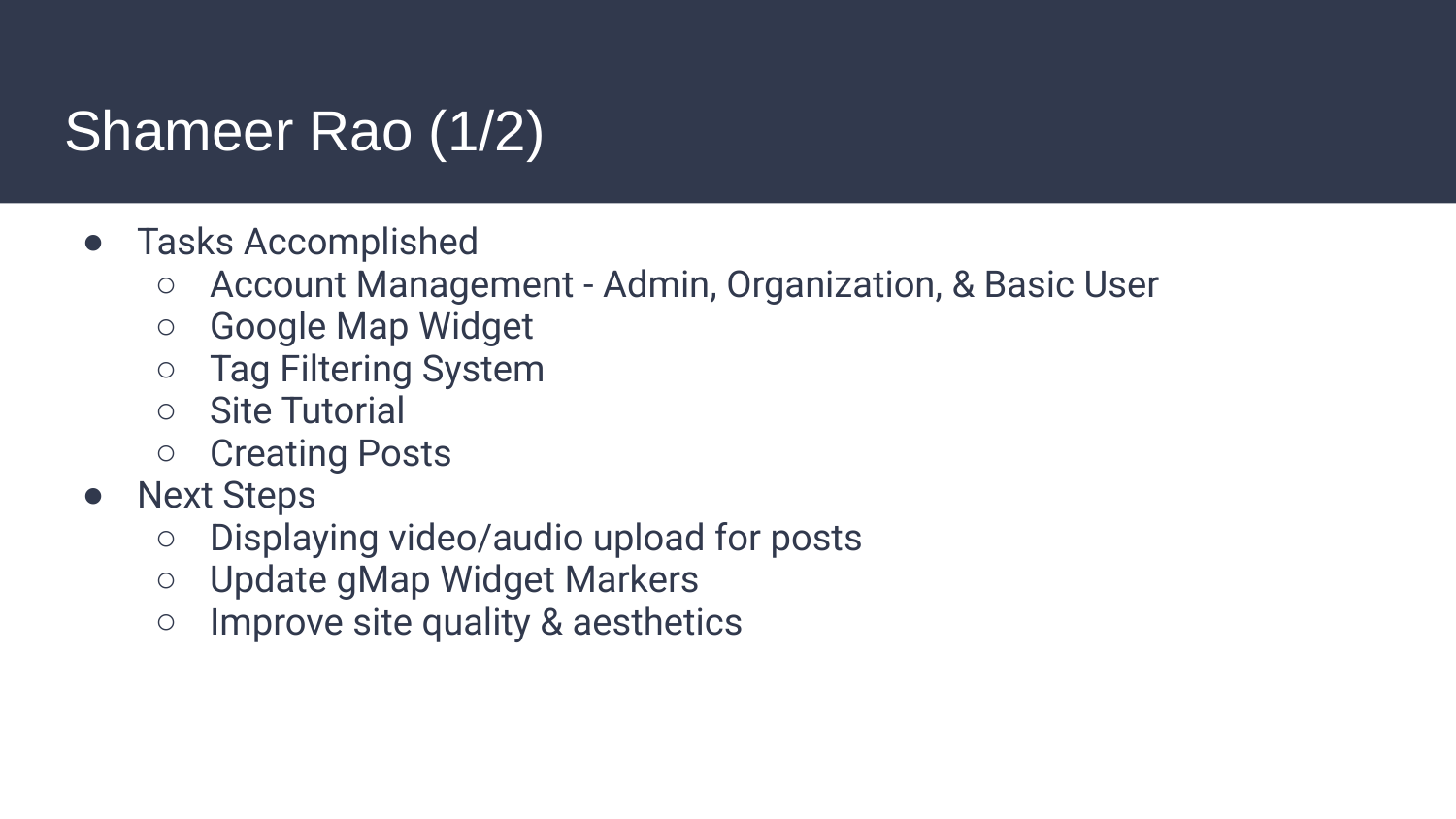

# Shameer Rao (1/2)
Tasks Accomplished
Account Management - Admin, Organization, & Basic User
Google Map Widget
Tag Filtering System
Site Tutorial
Creating Posts
Next Steps
Displaying video/audio upload for posts
Update gMap Widget Markers
Improve site quality & aesthetics